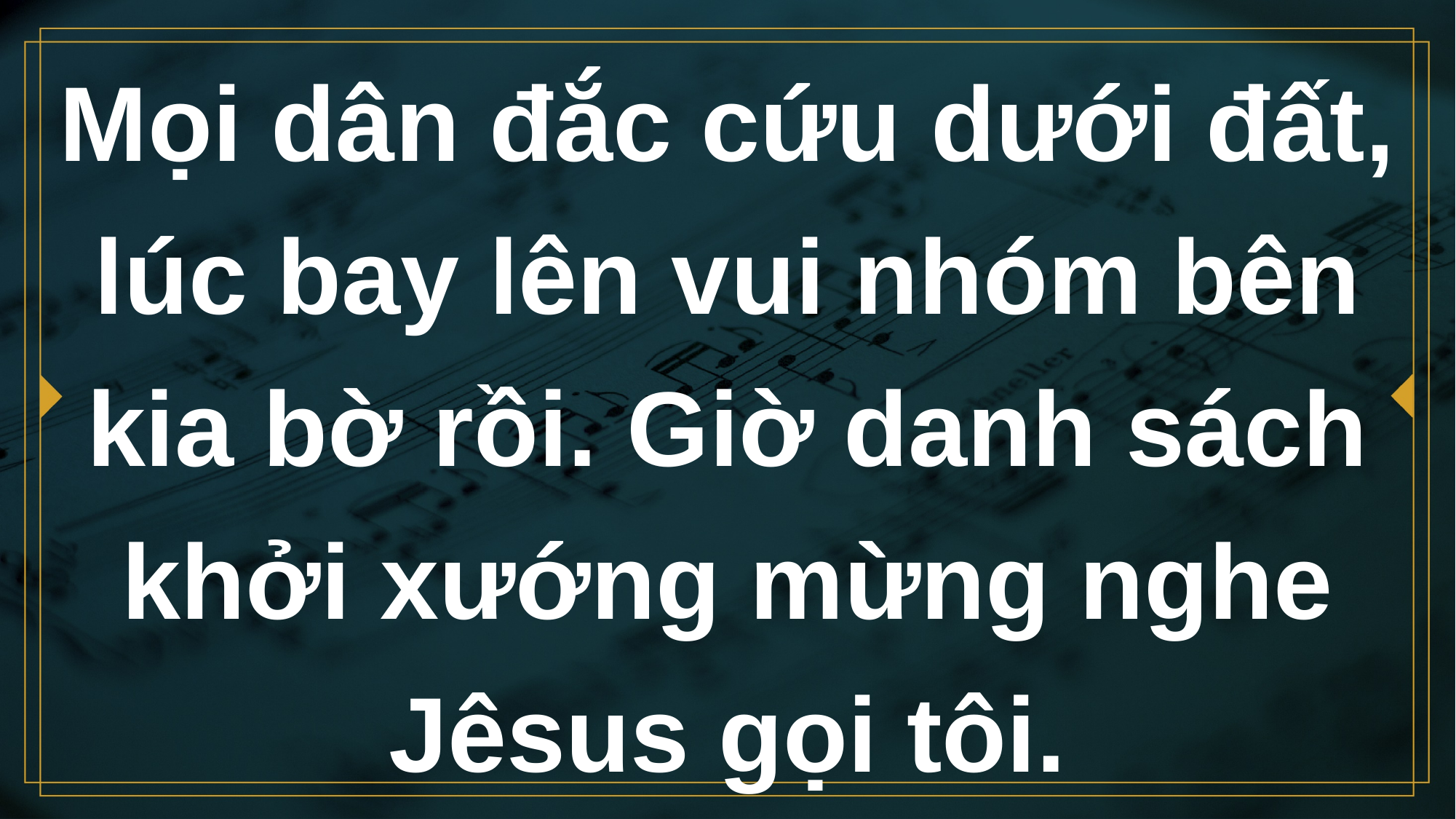

# Mọi dân đắc cứu dưới đất, lúc bay lên vui nhóm bên kia bờ rồi. Giờ danh sách khởi xướng mừng nghe Jêsus gọi tôi.